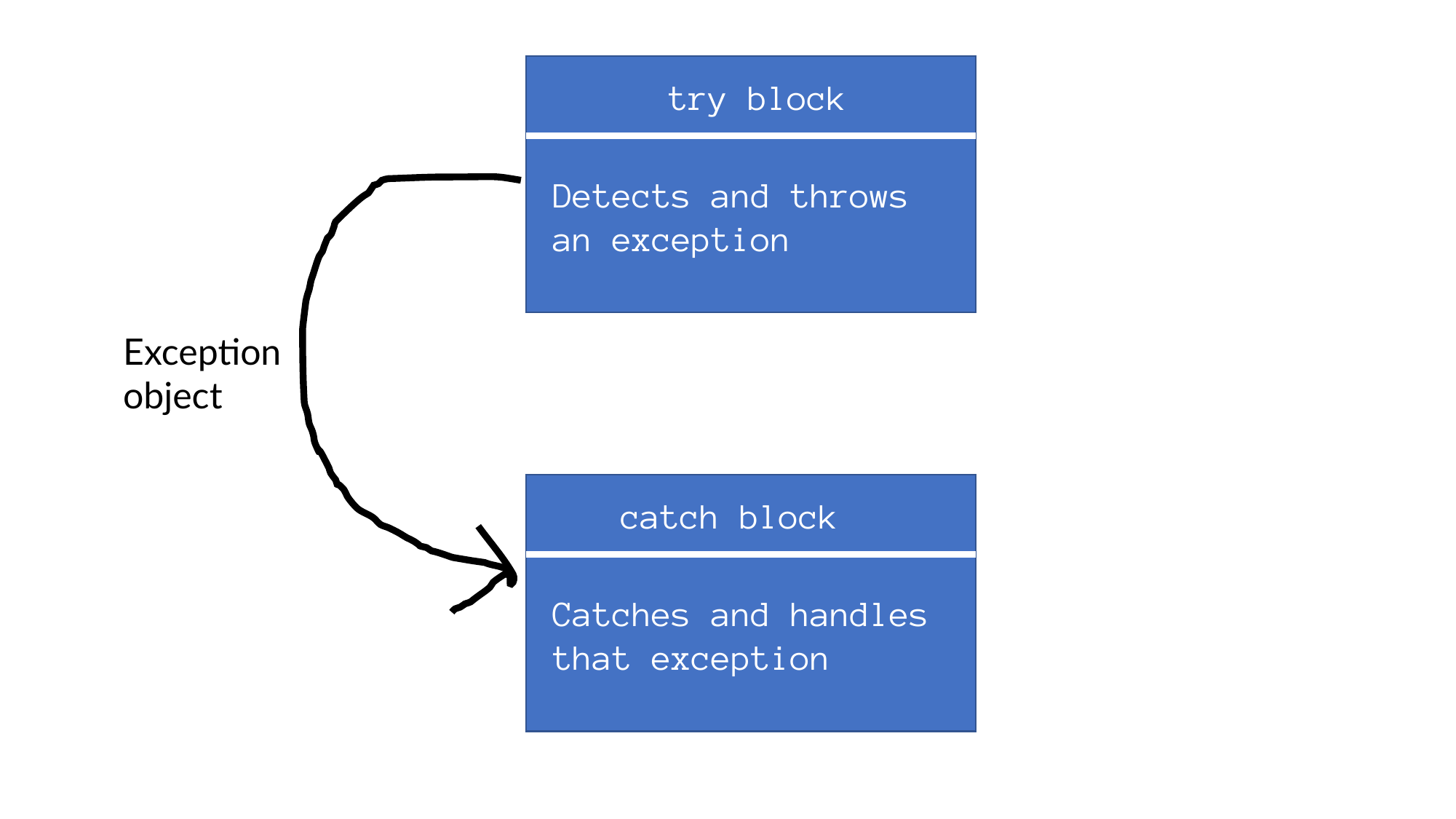

try block
Detects and throws an exception

Exception object

catch block

Catches and handles that exception